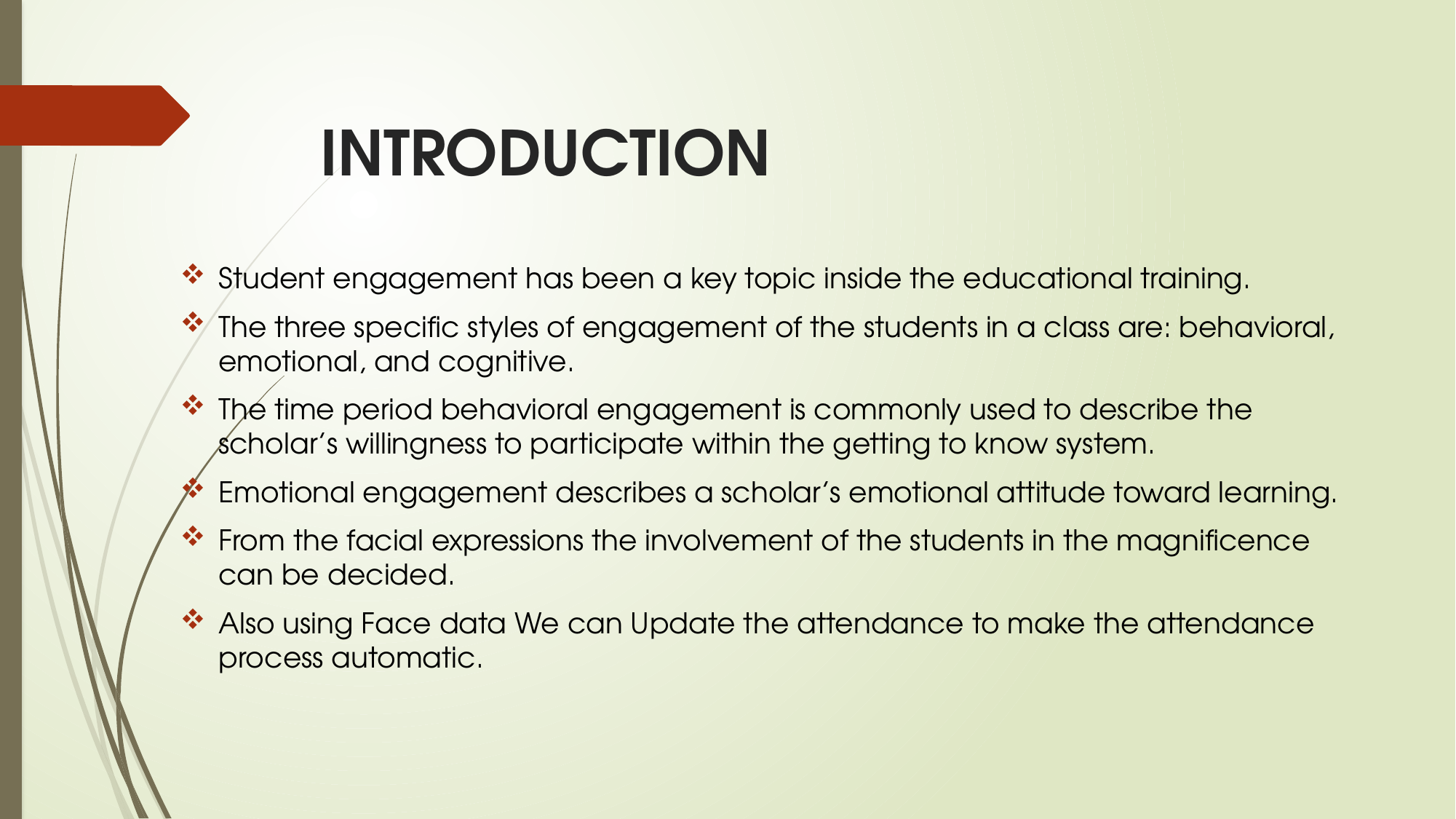

# INTRODUCTION
Student engagement has been a key topic inside the educational training.
The three specific styles of engagement of the students in a class are: behavioral, emotional, and cognitive.
The time period behavioral engagement is commonly used to describe the scholar’s willingness to participate within the getting to know system.
Emotional engagement describes a scholar’s emotional attitude toward learning.
From the facial expressions the involvement of the students in the magnificence can be decided.
Also using Face data We can Update the attendance to make the attendance process automatic.